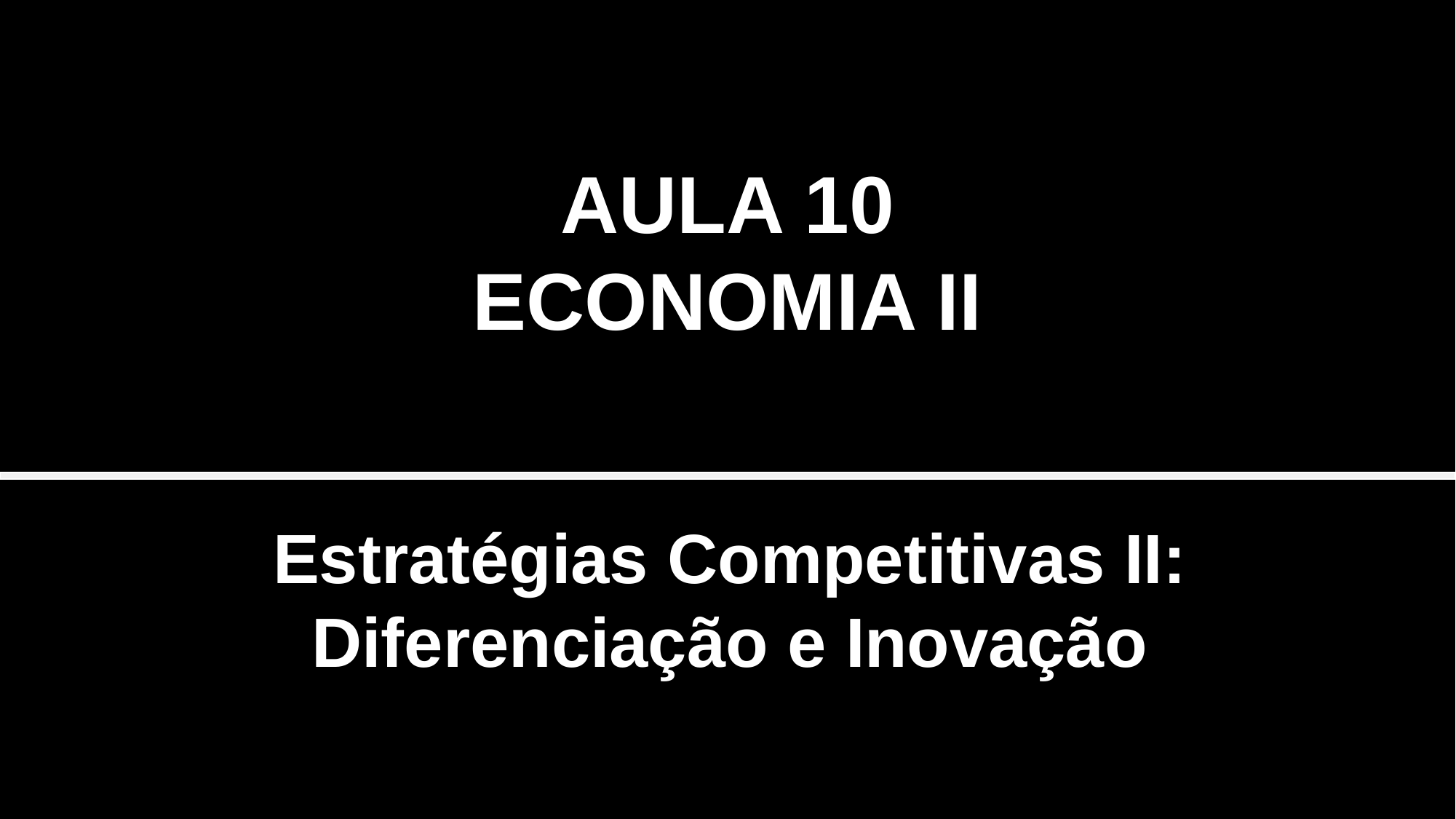

AULA 10
ECONOMIA II

Estratégias Competitivas II: Diferenciação e Inovação